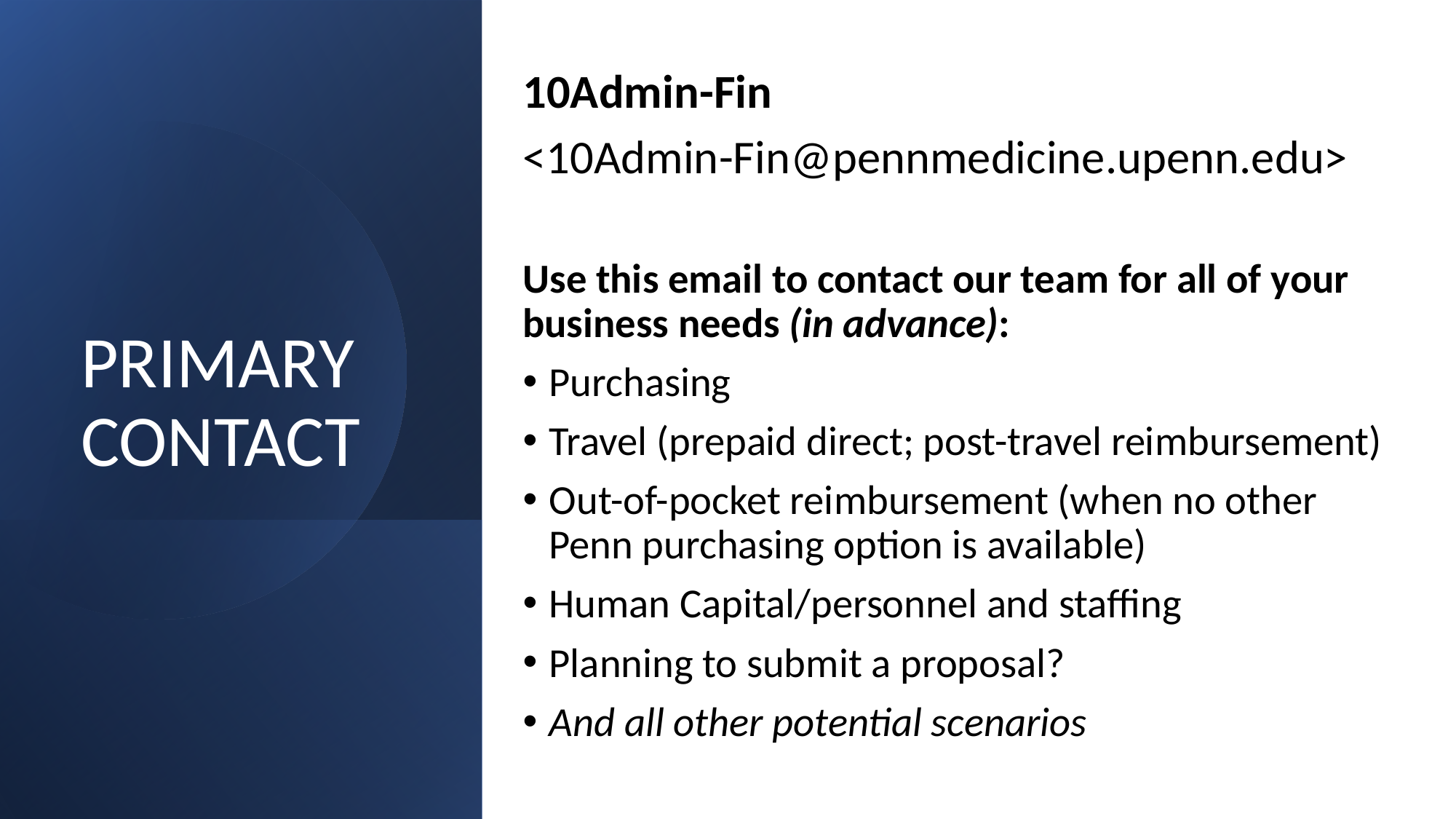

10Admin-Fin
<10Admin-Fin@pennmedicine.upenn.edu>

Use this email to contact our team for all of your business needs (in advance):
Purchasing
Travel (prepaid direct; post-travel reimbursement)
Out-of-pocket reimbursement (when no other Penn purchasing option is available)
Human Capital/personnel and staffing
Planning to submit a proposal?
And all other potential scenarios

# PRIMARY CONTACT